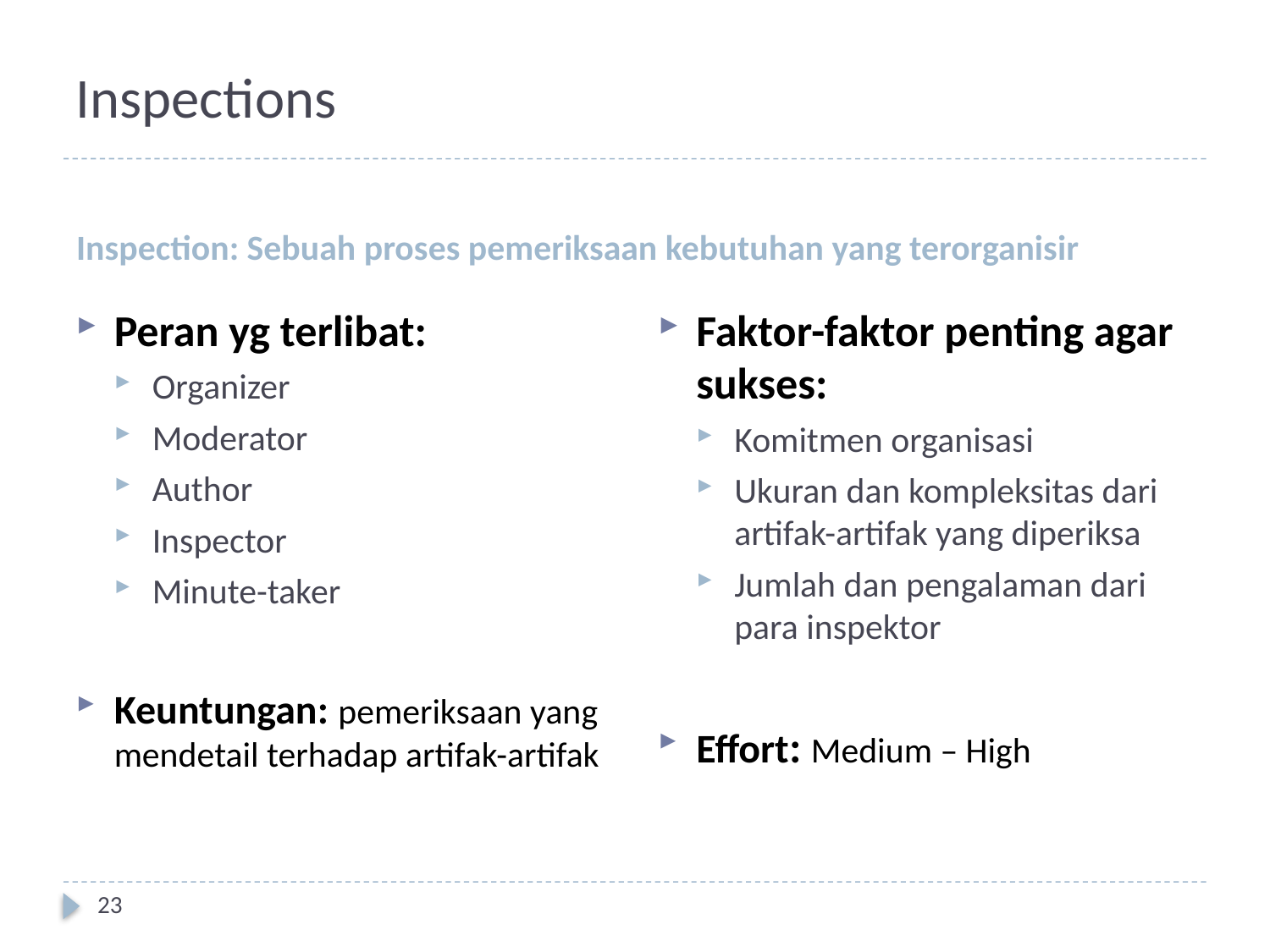

# Inspections
Inspection: Sebuah proses pemeriksaan kebutuhan yang terorganisir
Peran yg terlibat:
Organizer
Moderator
Author
Inspector
Minute-taker

Keuntungan: pemeriksaan yang mendetail terhadap artifak-artifak
Faktor-faktor penting agar sukses:
Komitmen organisasi
Ukuran dan kompleksitas dari artifak-artifak yang diperiksa
Jumlah dan pengalaman dari para inspektor

Effort: Medium – High
23